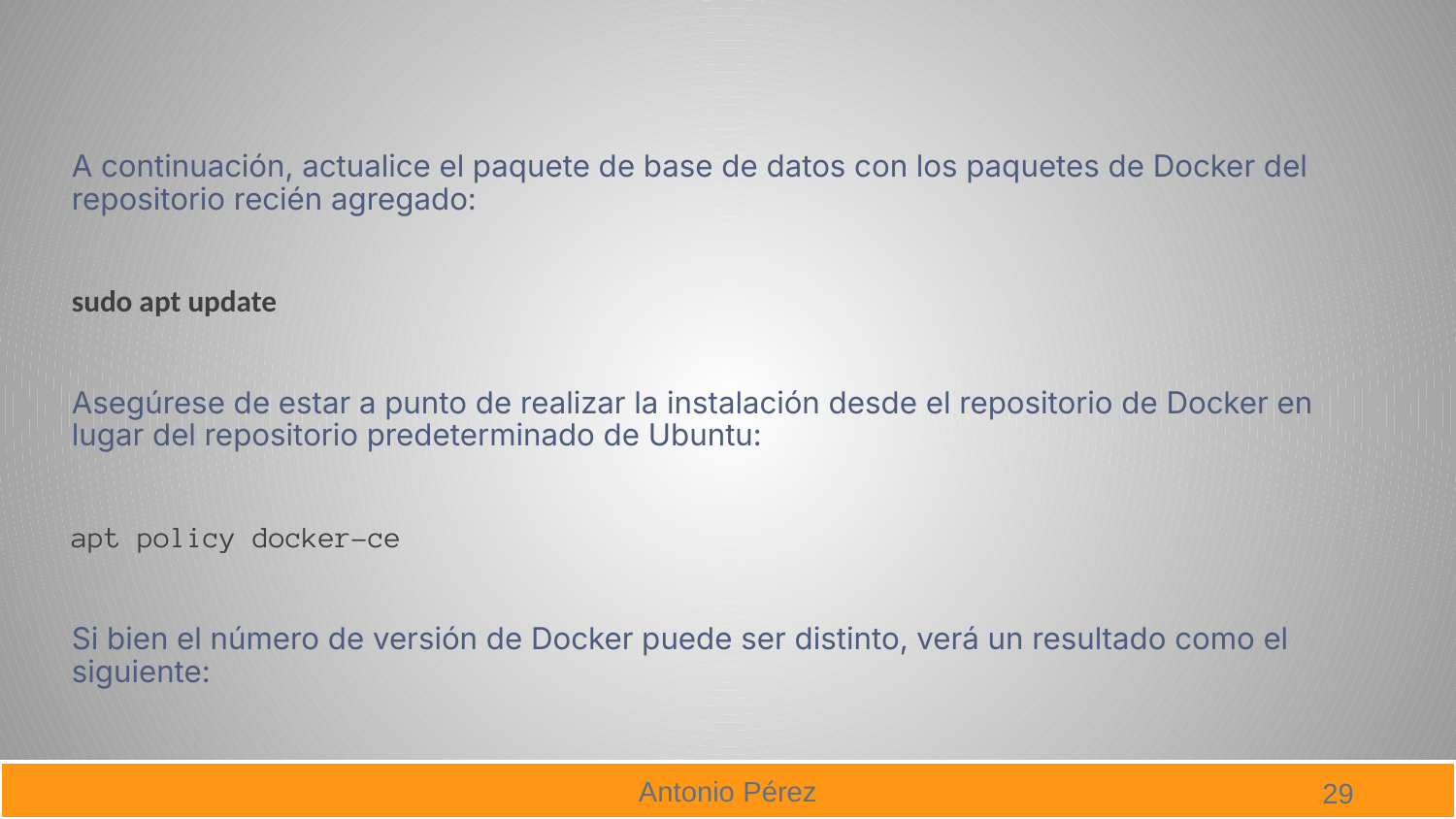

#
A continuación, actualice el paquete de base de datos con los paquetes de Docker del repositorio recién agregado:

sudo apt update

Asegúrese de estar a punto de realizar la instalación desde el repositorio de Docker en lugar del repositorio predeterminado de Ubuntu:

apt policy docker-ce

Si bien el número de versión de Docker puede ser distinto, verá un resultado como el siguiente: